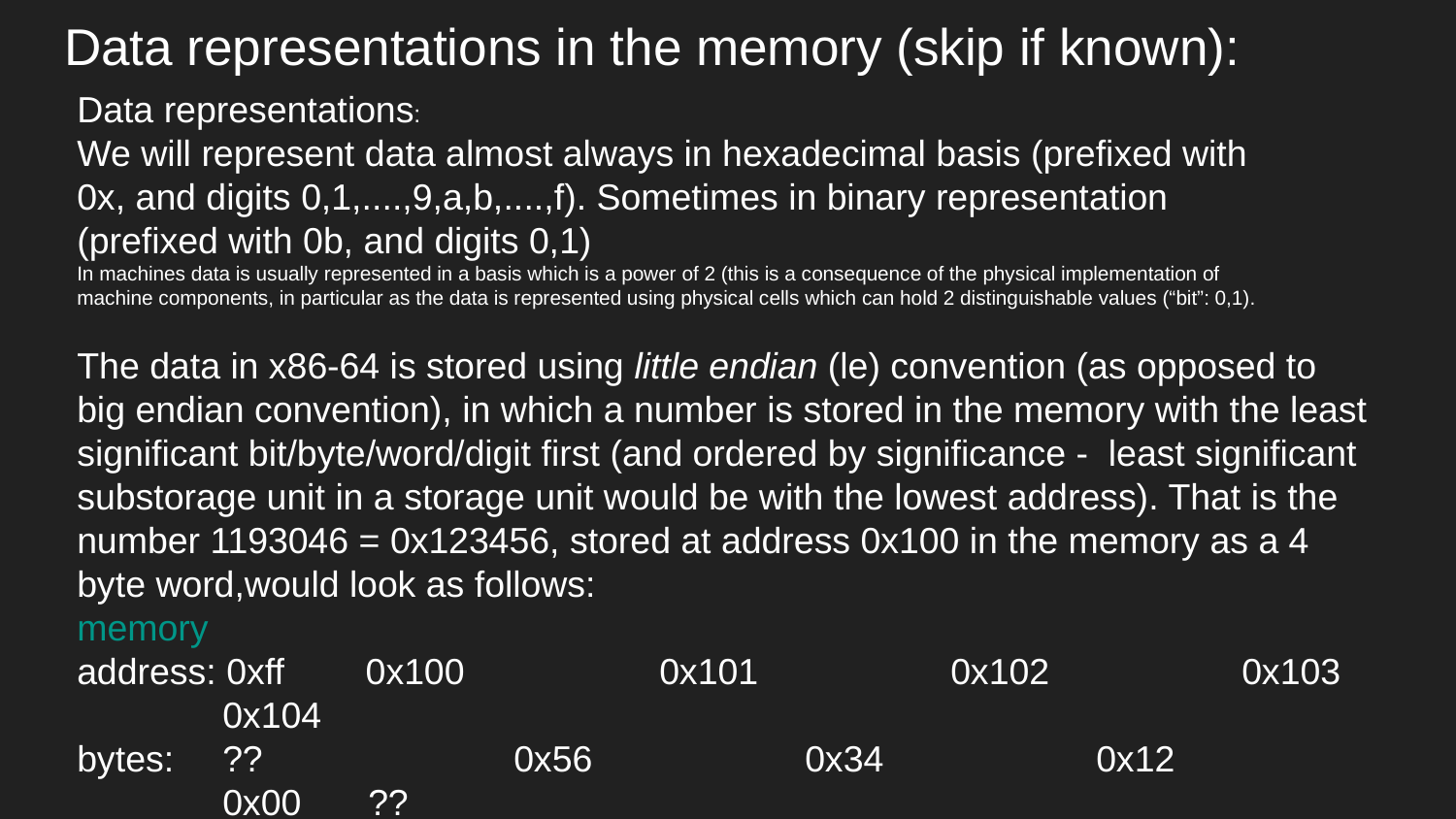

# Data representations in the memory (skip if known):
Data representations:
We will represent data almost always in hexadecimal basis (prefixed with 0x, and digits 0,1,....,9,a,b,....,f). Sometimes in binary representation (prefixed with 0b, and digits 0,1)
In machines data is usually represented in a basis which is a power of 2 (this is a consequence of the physical implementation of machine components, in particular as the data is represented using physical cells which can hold 2 distinguishable values (“bit”: 0,1).
The data in x86-64 is stored using little endian (le) convention (as opposed to big endian convention), in which a number is stored in the memory with the least significant bit/byte/word/digit first (and ordered by significance -  least significant substorage unit in a storage unit would be with the lowest address). That is the number 1193046 = 0x123456, stored at address 0x100 in the memory as a 4 byte word,would look as follows:
memory
address: 0xff        0x100		0x101		0x102		0x103	0x104
bytes:  	??		0x56		0x34		0x12		0x00	??
in bits:	??	01101010  (theoretically, practically bits do not have an address)
(note 0x56 = 0b01010110 = 0*(20)+1*21+1*22+0*23+1*24+0*25 +1*26+0*27)